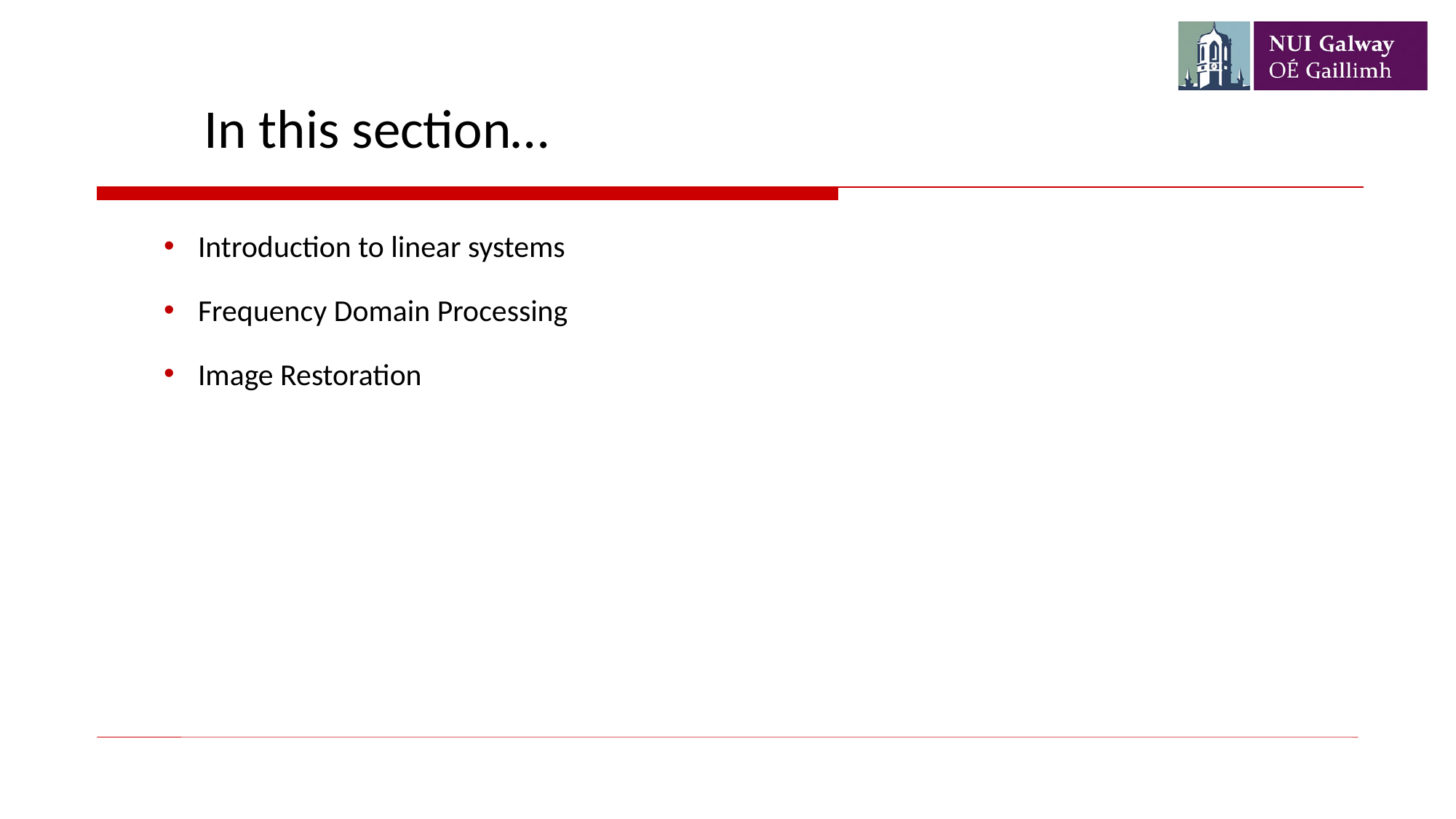

In this section…
Introduction to linear systems
Frequency Domain Processing
Image Restoration